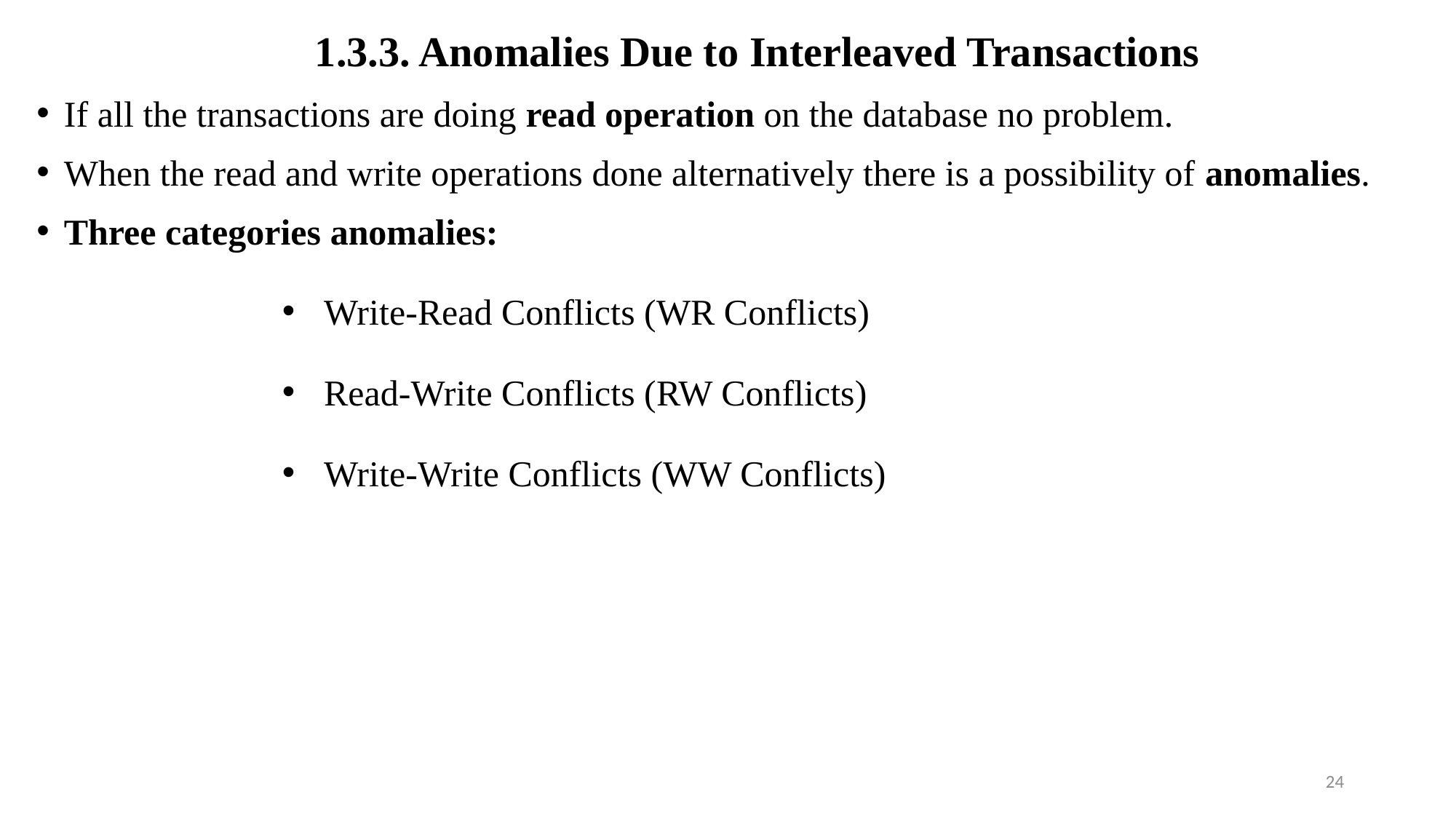

1.3.3. Anomalies Due to Interleaved Transactions
If all the transactions are doing read operation on the database no problem.
When the read and write operations done alternatively there is a possibility of anomalies.
Three categories anomalies:
Write-Read Conflicts (WR Conflicts)
Read-Write Conflicts (RW Conflicts)
Write-Write Conflicts (WW Conflicts)

24